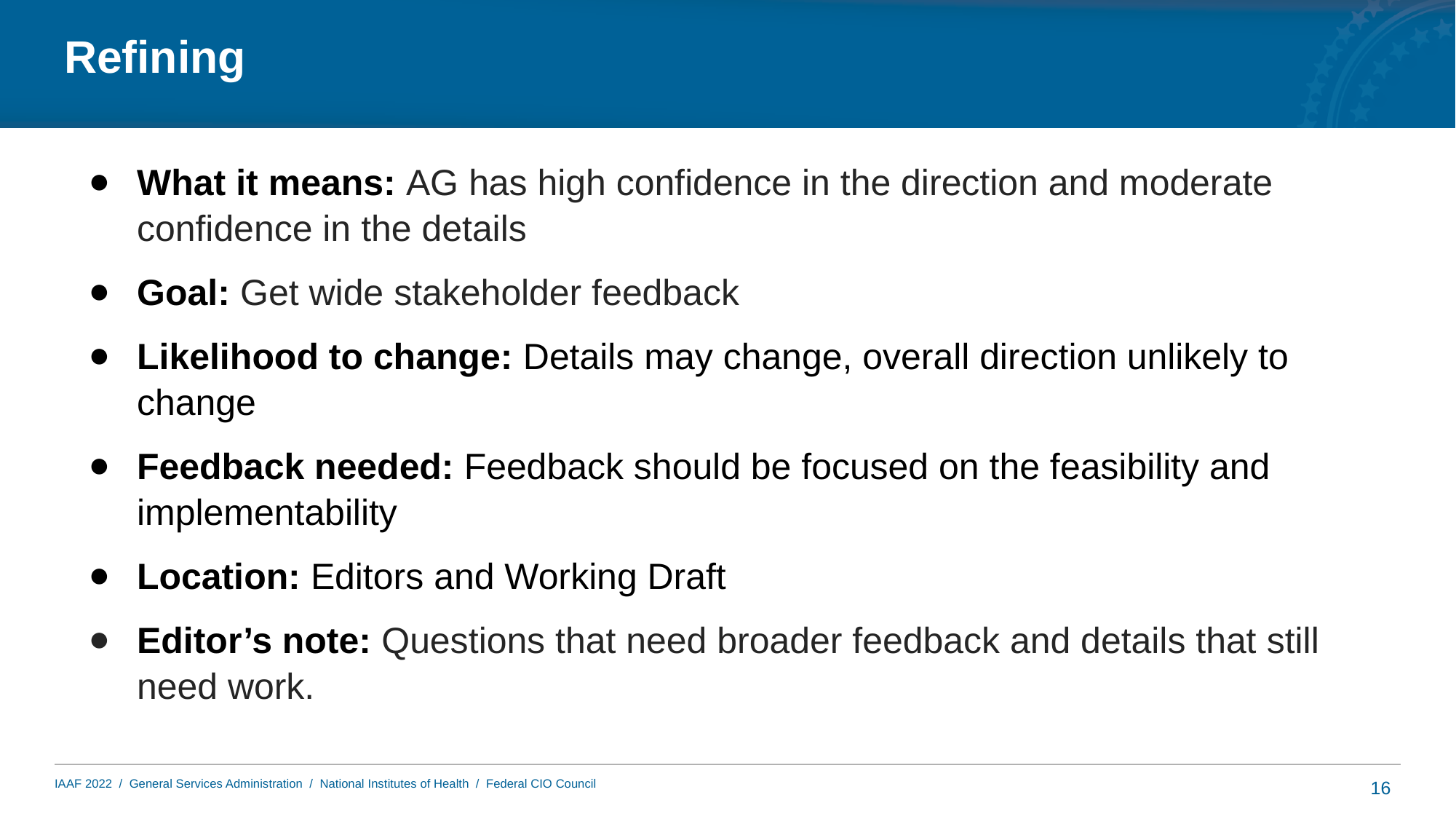

# Refining
What it means: AG has high confidence in the direction and moderate confidence in the details
Goal: Get wide stakeholder feedback
Likelihood to change: Details may change, overall direction unlikely to change
Feedback needed: Feedback should be focused on the feasibility and implementability
Location: Editors and Working Draft
Editor’s note: Questions that need broader feedback and details that still need work.
16